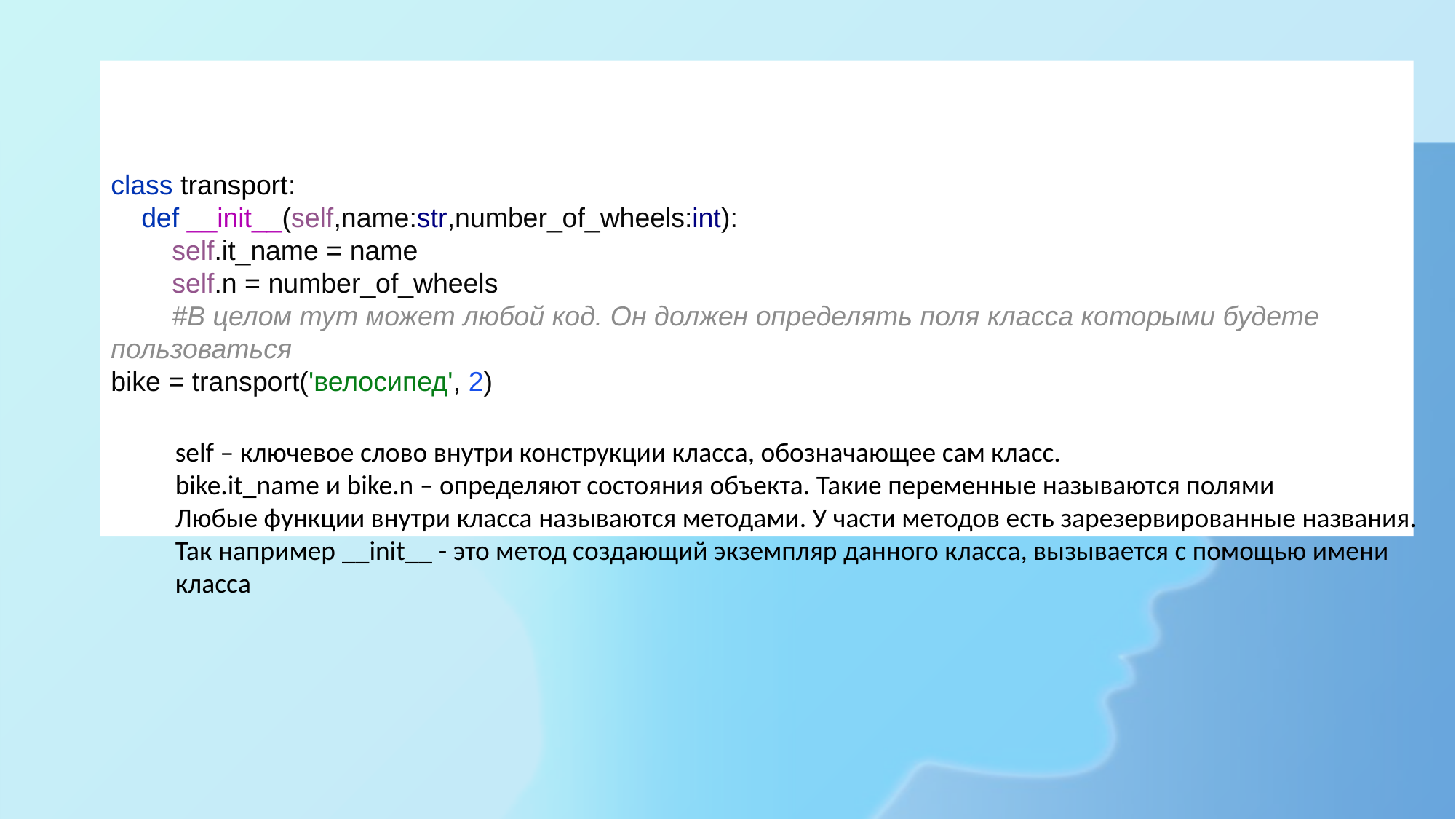

# Пример
class transport:
    def __init__(self,name:str,number_of_wheels:int):
        self.it_name = name
        self.n = number_of_wheels
        #В целом тут может любой код. Он должен определять поля класса которыми будете пользоваться
bike = transport('велосипед', 2)
self – ключевое слово внутри конструкции класса, обозначающее сам класс.
bike.it_name и bike.n – определяют состояния объекта. Такие переменные называются полями
Любые функции внутри класса называются методами. У части методов есть зарезервированные названия.
Так например __init__ - это метод создающий экземпляр данного класса, вызывается с помощью имени
класса